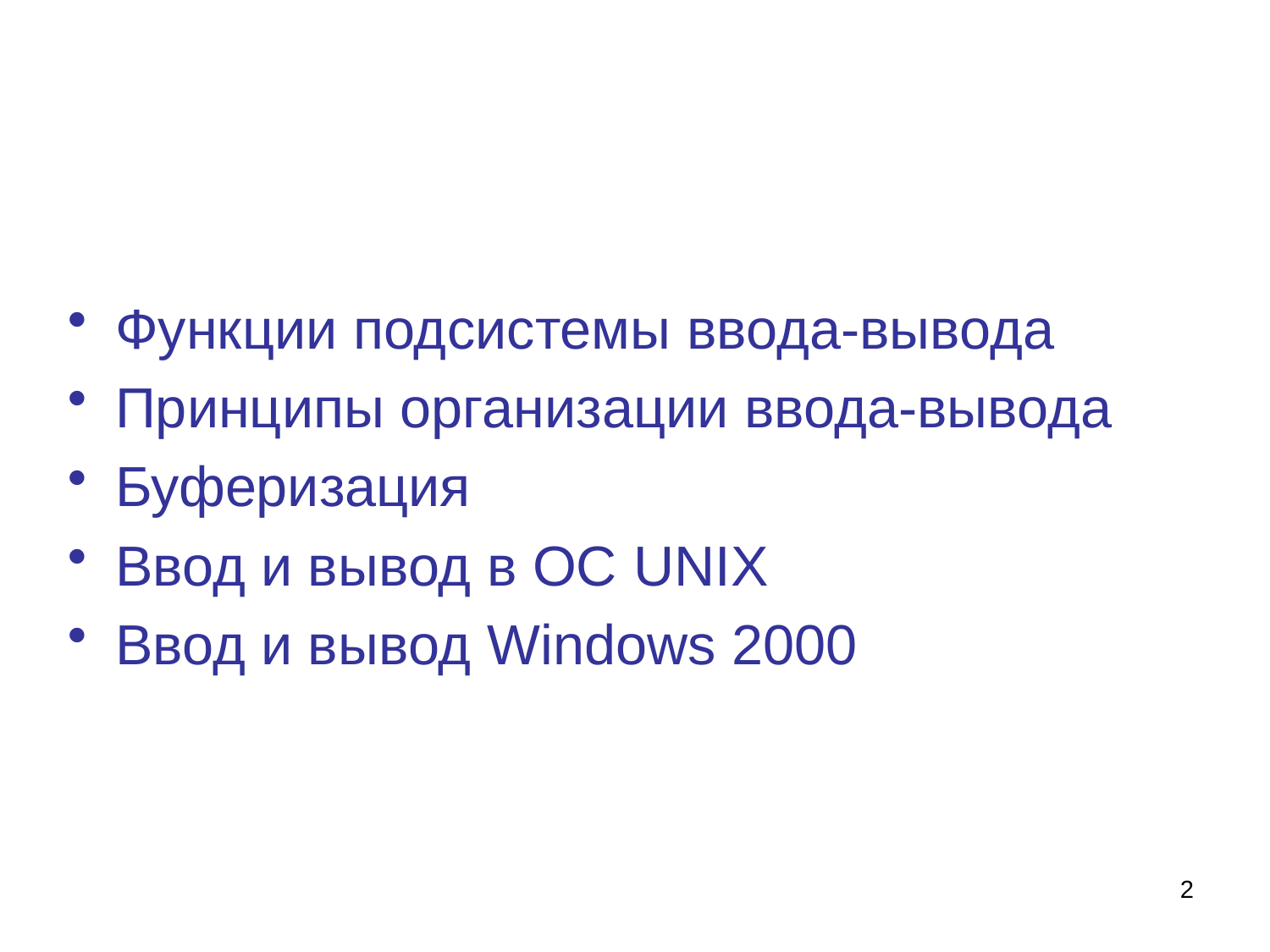

#
Функции подсистемы ввода-вывода
Принципы организации ввода-вывода
Буферизация
Ввод и вывод в ОС UNIX
Ввод и вывод Windows 2000
2